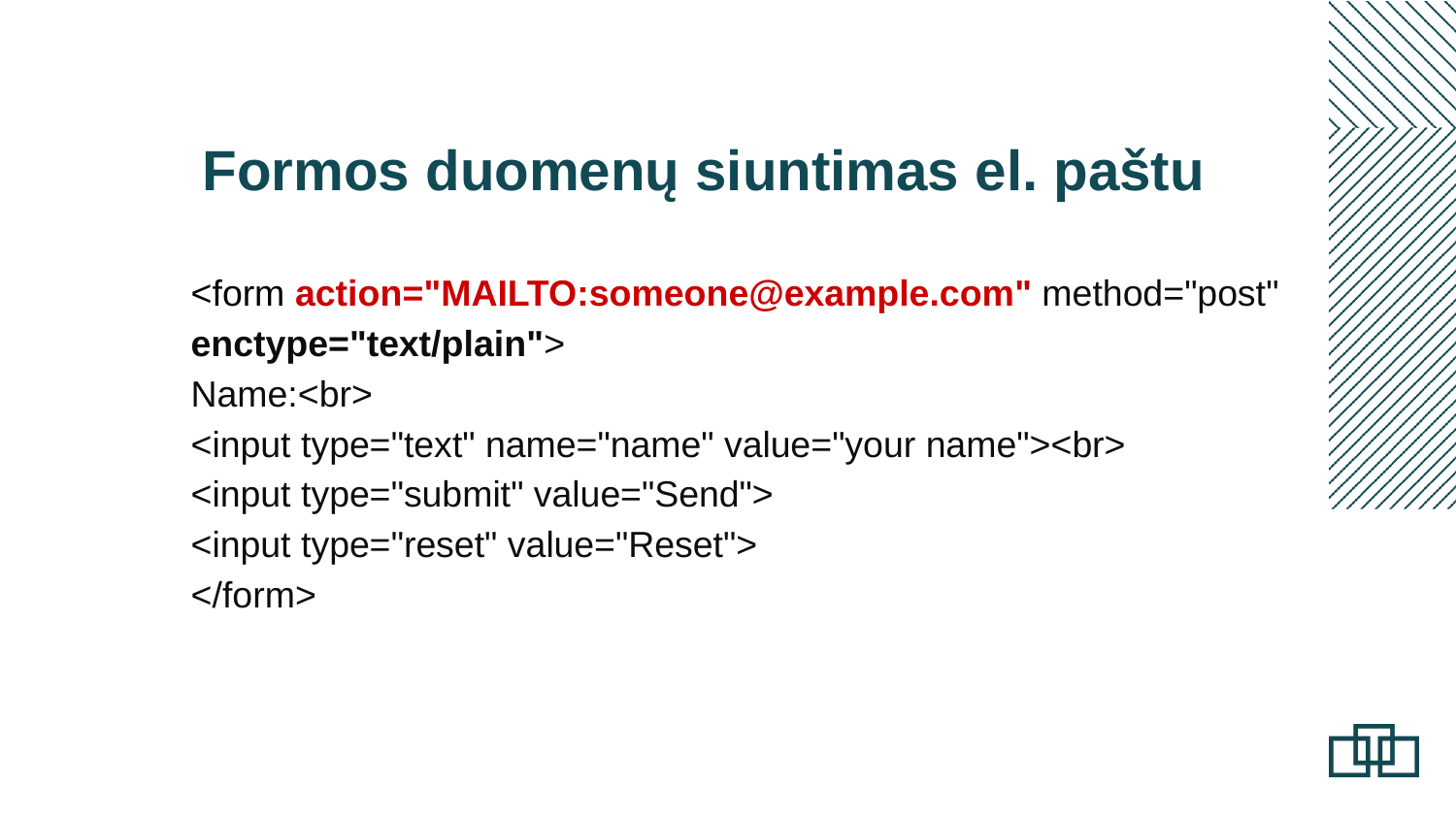

Formos duomenų siuntimas el. paštu
<form action="MAILTO:someone@example.com" method="post" enctype="text/plain">
Name:<br>
<input type="text" name="name" value="your name"><br>
<input type="submit" value="Send">
<input type="reset" value="Reset">
</form>